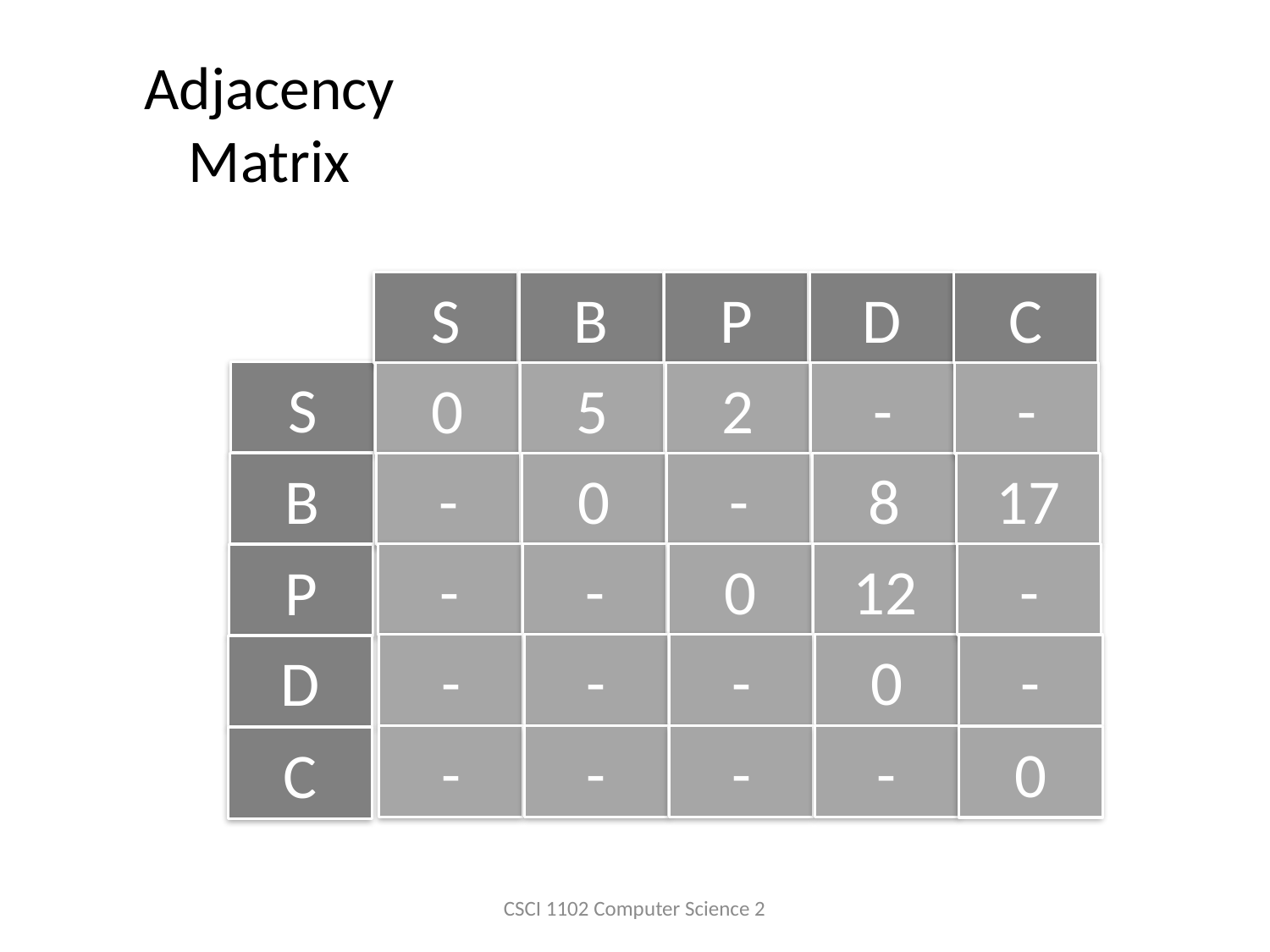

# Adjacency Matrix
S
B
P
D
C
S
0
5
2
-
-
B
-
0
-
8
17
-
-
0
12
-
P
-
-
-
0
-
D
-
-
-
-
0
C
CSCI 1102 Computer Science 2